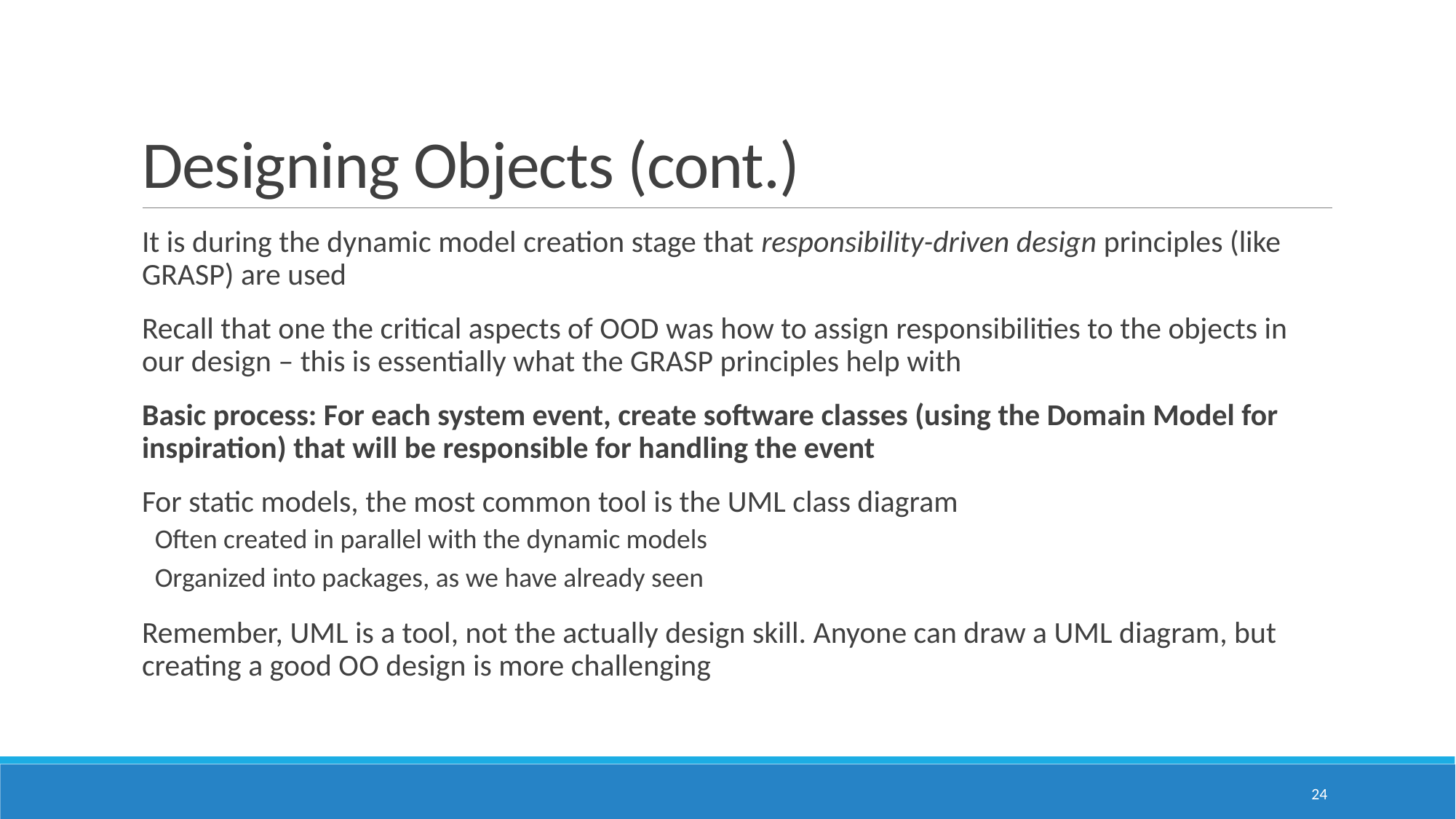

# Designing Objects (cont.)
It is during the dynamic model creation stage that responsibility-driven design principles (like GRASP) are used
Recall that one the critical aspects of OOD was how to assign responsibilities to the objects in our design – this is essentially what the GRASP principles help with
Basic process: For each system event, create software classes (using the Domain Model for inspiration) that will be responsible for handling the event
For static models, the most common tool is the UML class diagram
Often created in parallel with the dynamic models
Organized into packages, as we have already seen
Remember, UML is a tool, not the actually design skill. Anyone can draw a UML diagram, but creating a good OO design is more challenging
24